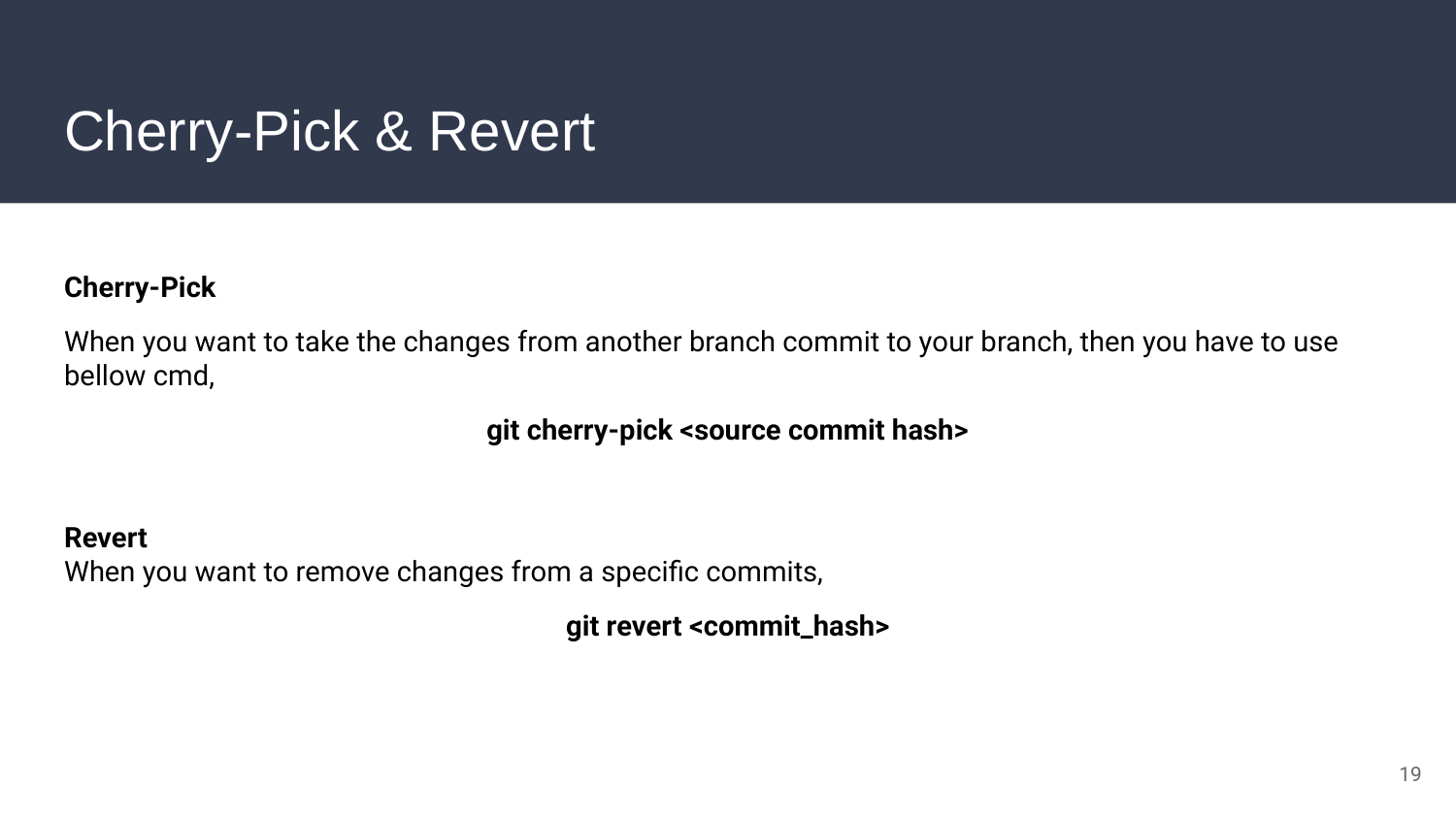

# Cherry-Pick & Revert
Cherry-Pick
When you want to take the changes from another branch commit to your branch, then you have to use bellow cmd,
git cherry-pick <source commit hash>

Revert
When you want to remove changes from a specific commits,
git revert <commit_hash>
19